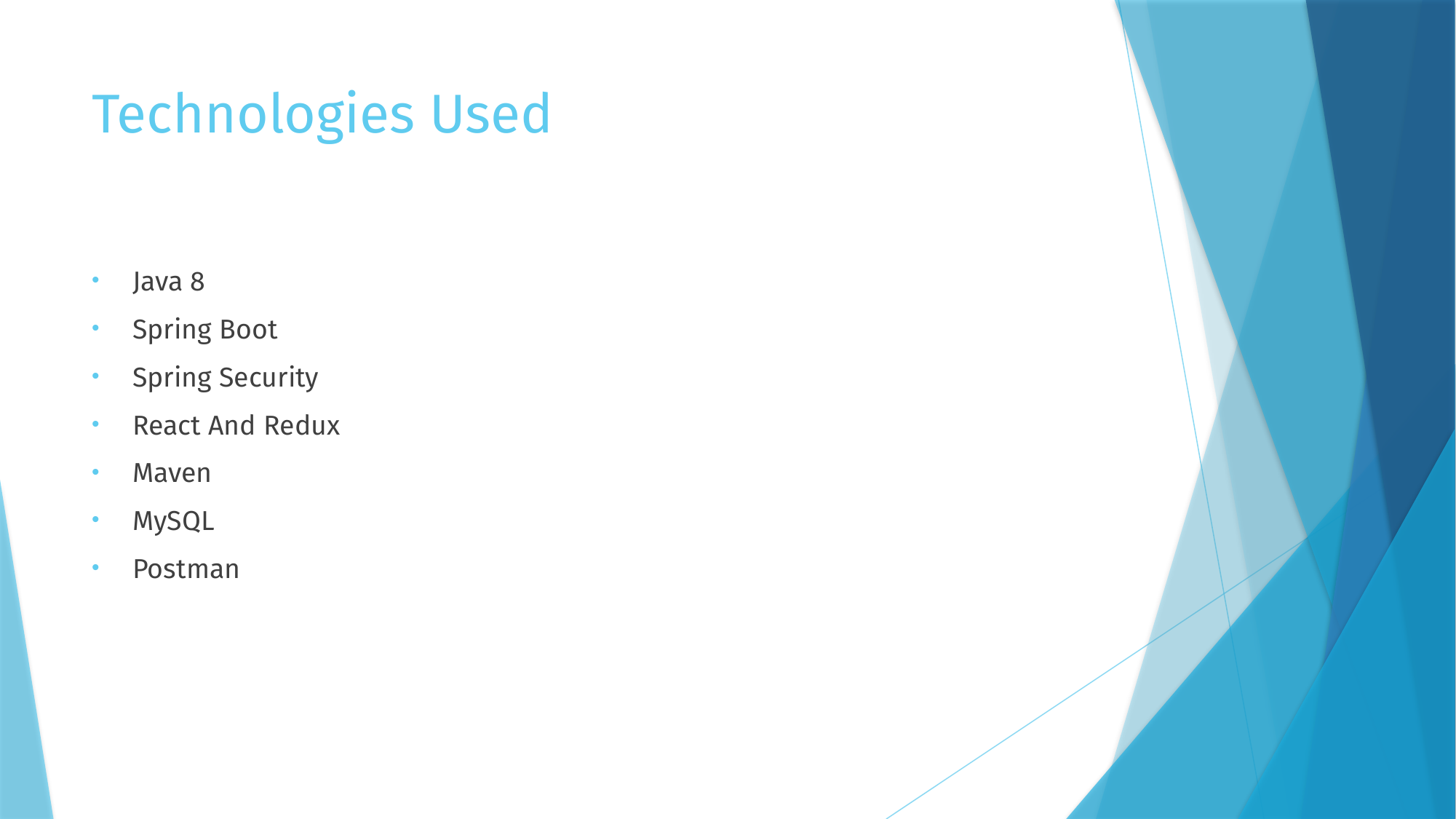

# Technologies Used
Java 8
Spring Boot
Spring Security
React And Redux
Maven
MySQL
Postman